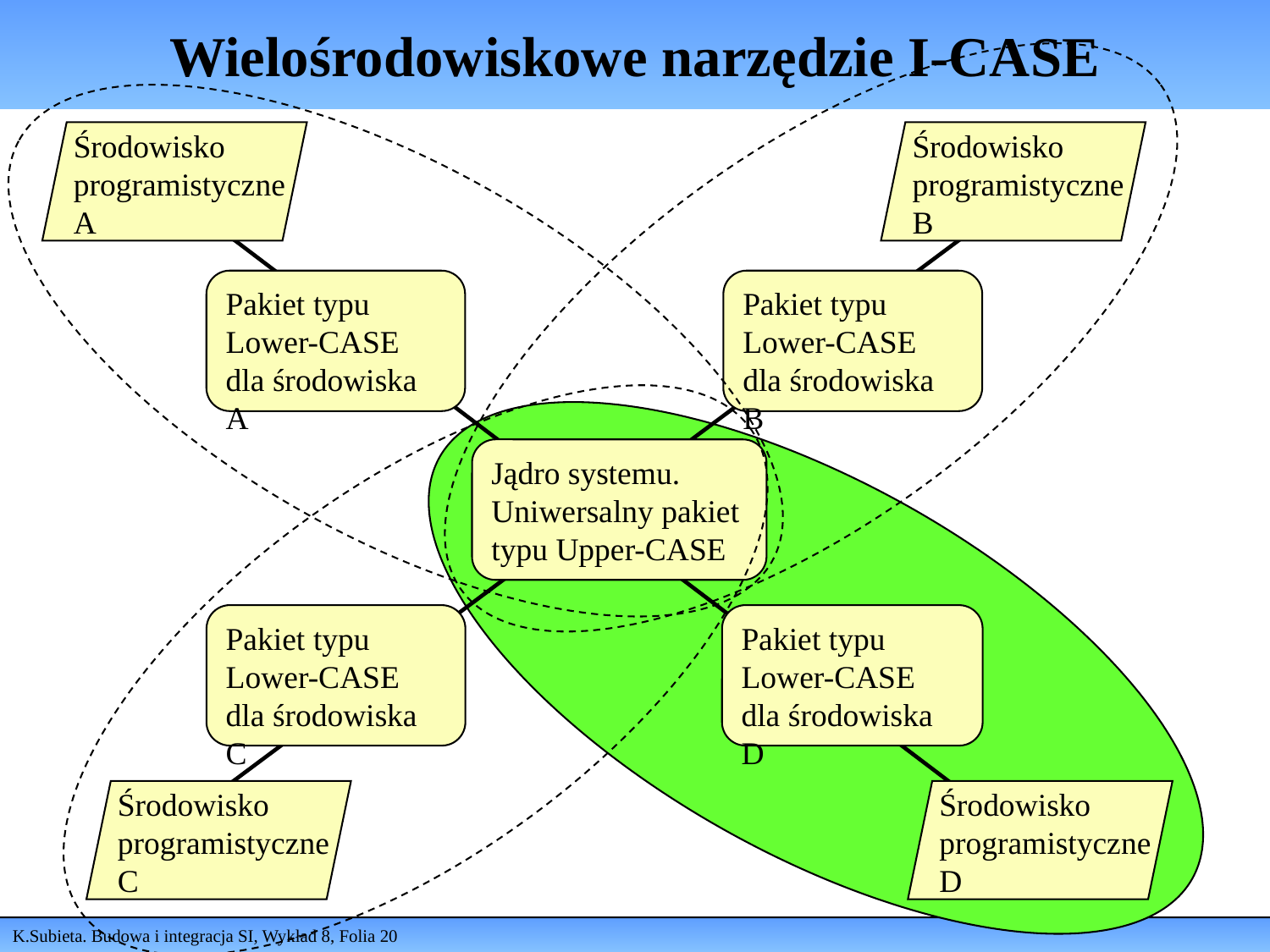

# Wielośrodowiskowe narzędzie I-CASE
Środowisko
programistyczne
A

Środowisko
programistyczne
B

Pakiet typu
Lower-CASE
dla środowiska A
Pakiet typu
Lower-CASE
dla środowiska B
Jądro systemu.
Uniwersalny pakiet
typu Upper-CASE

Pakiet typu
Lower-CASE
dla środowiska C
Pakiet typu
Lower-CASE
dla środowiska D
Środowisko
programistyczne
C

Środowisko
programistyczne
D